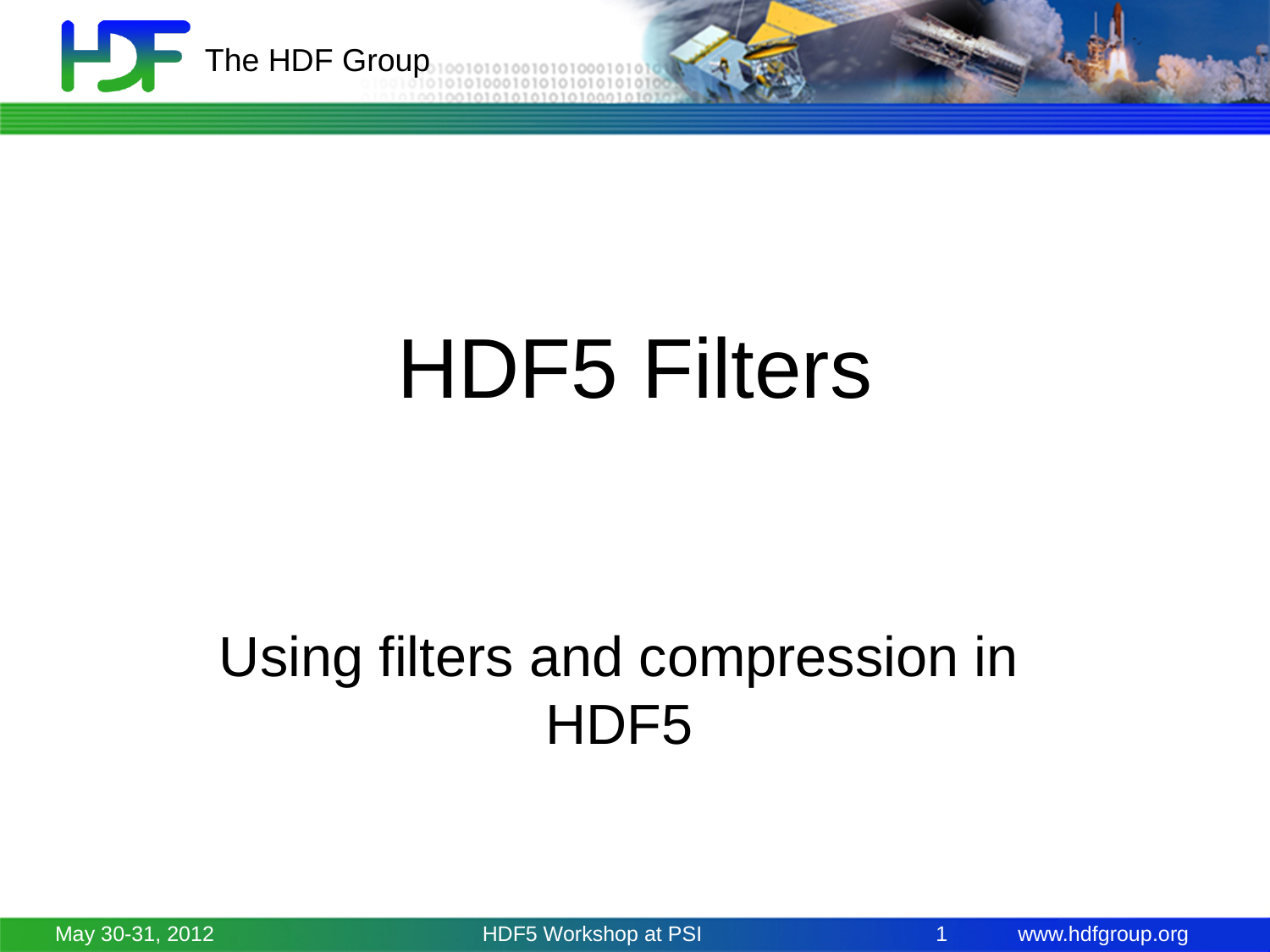

# HDF5 Filters
Using filters and compression in HDF5

May 30-31, 2012
HDF5 Workshop at PSI
1